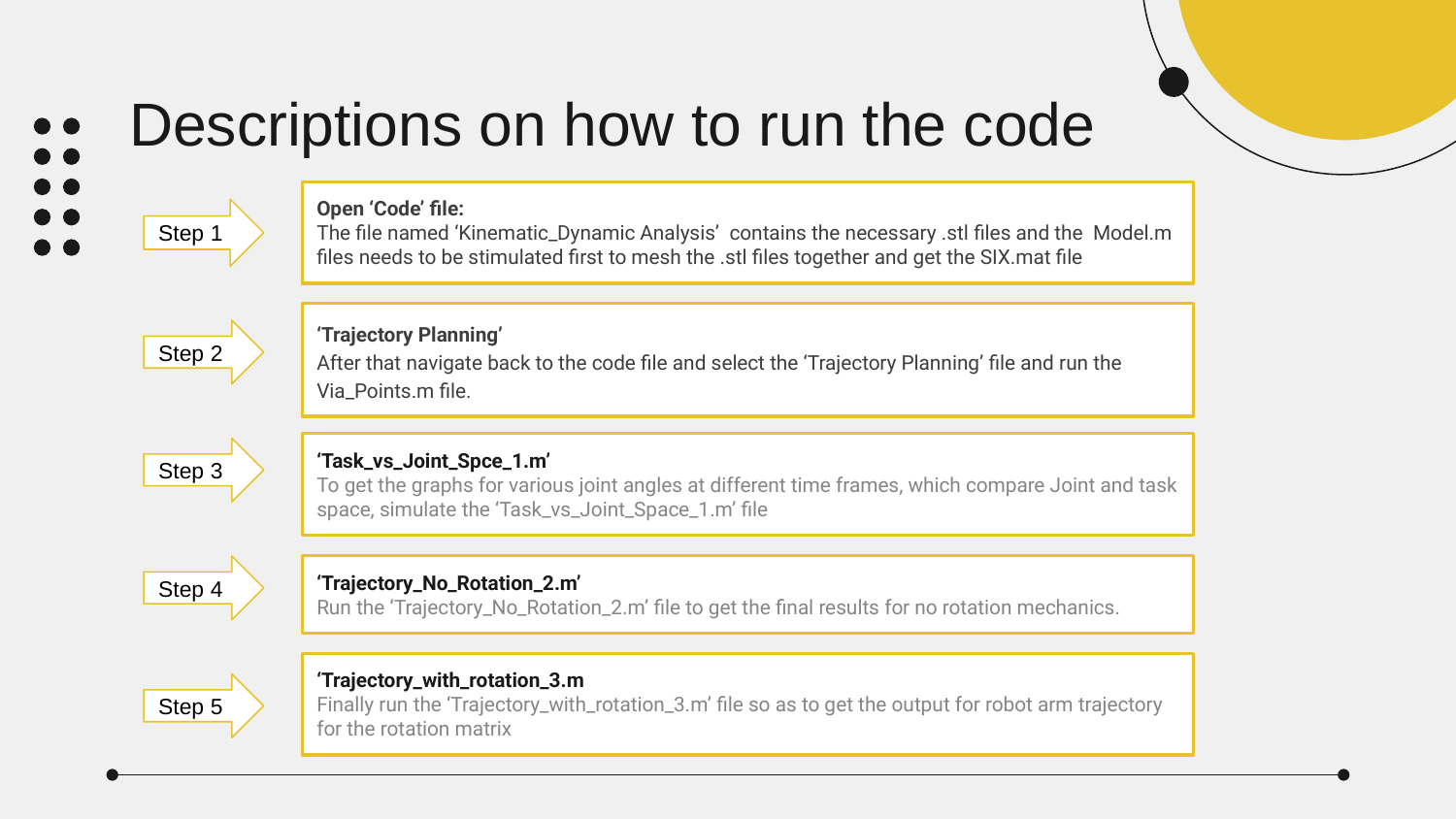

# Descriptions on how to run the code

Open ‘Code’ file:
The file named ‘Kinematic_Dynamic Analysis’  contains the necessary .stl files and the  Model.m files needs to be stimulated first to mesh the .stl files together and get the SIX.mat file
Step 1
‘Trajectory Planning’
After that navigate back to the code file and select the ‘Trajectory Planning’ file and run the Via_Points.m file.
Step 2
‘Task_vs_Joint_Spce_1.m’
To get the graphs for various joint angles at different time frames, which compare Joint and task space, simulate the ‘Task_vs_Joint_Space_1.m’ file
Step 3
‘Trajectory_No_Rotation_2.m’
Run the ‘Trajectory_No_Rotation_2.m’ file to get the final results for no rotation mechanics.
Step 4
‘Trajectory_with_rotation_3.m
Finally run the ‘Trajectory_with_rotation_3.m’ file so as to get the output for robot arm trajectory for the rotation matrix
Step 5